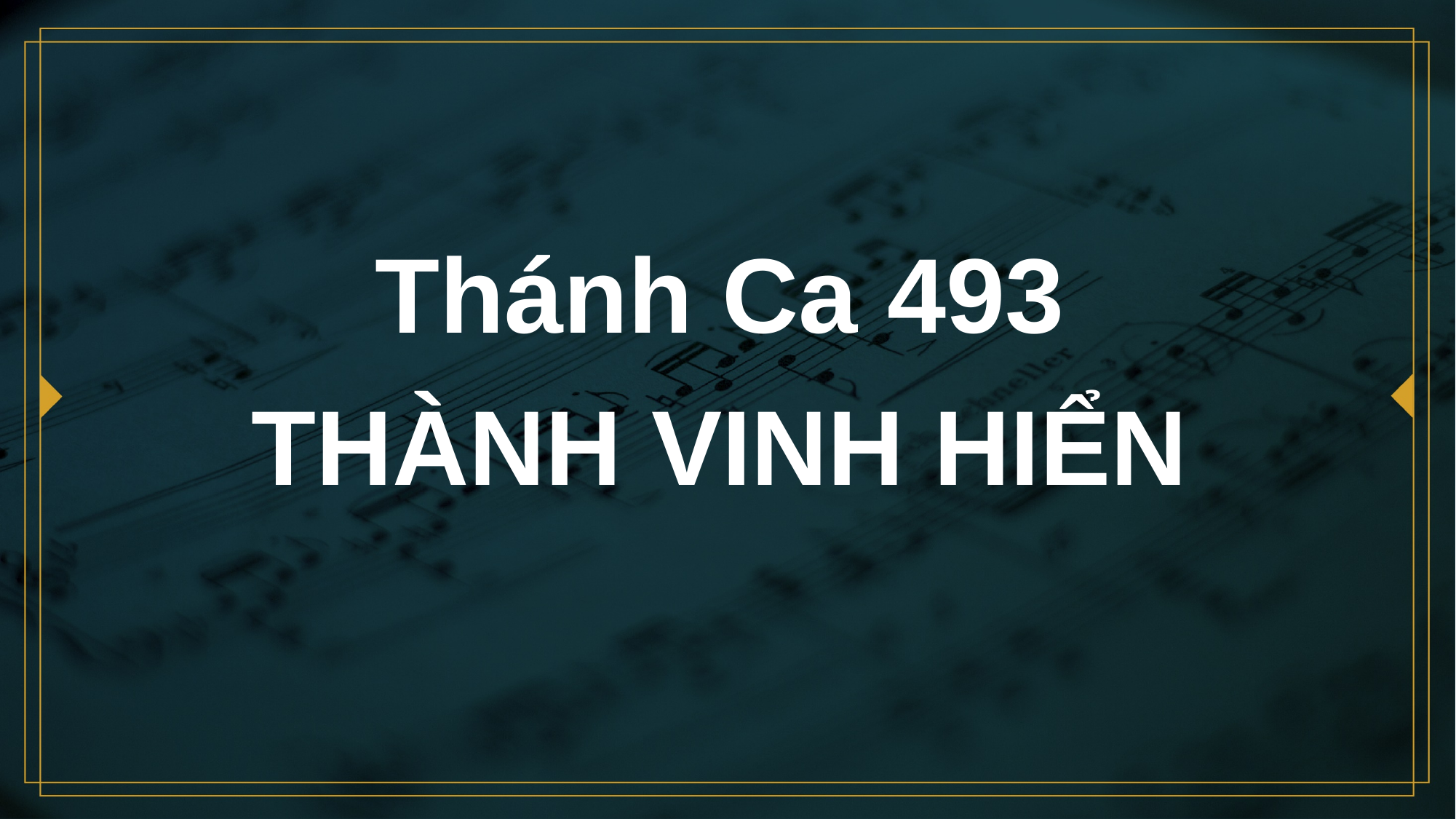

# Thánh Ca 493 THÀNH VINH HIỂN